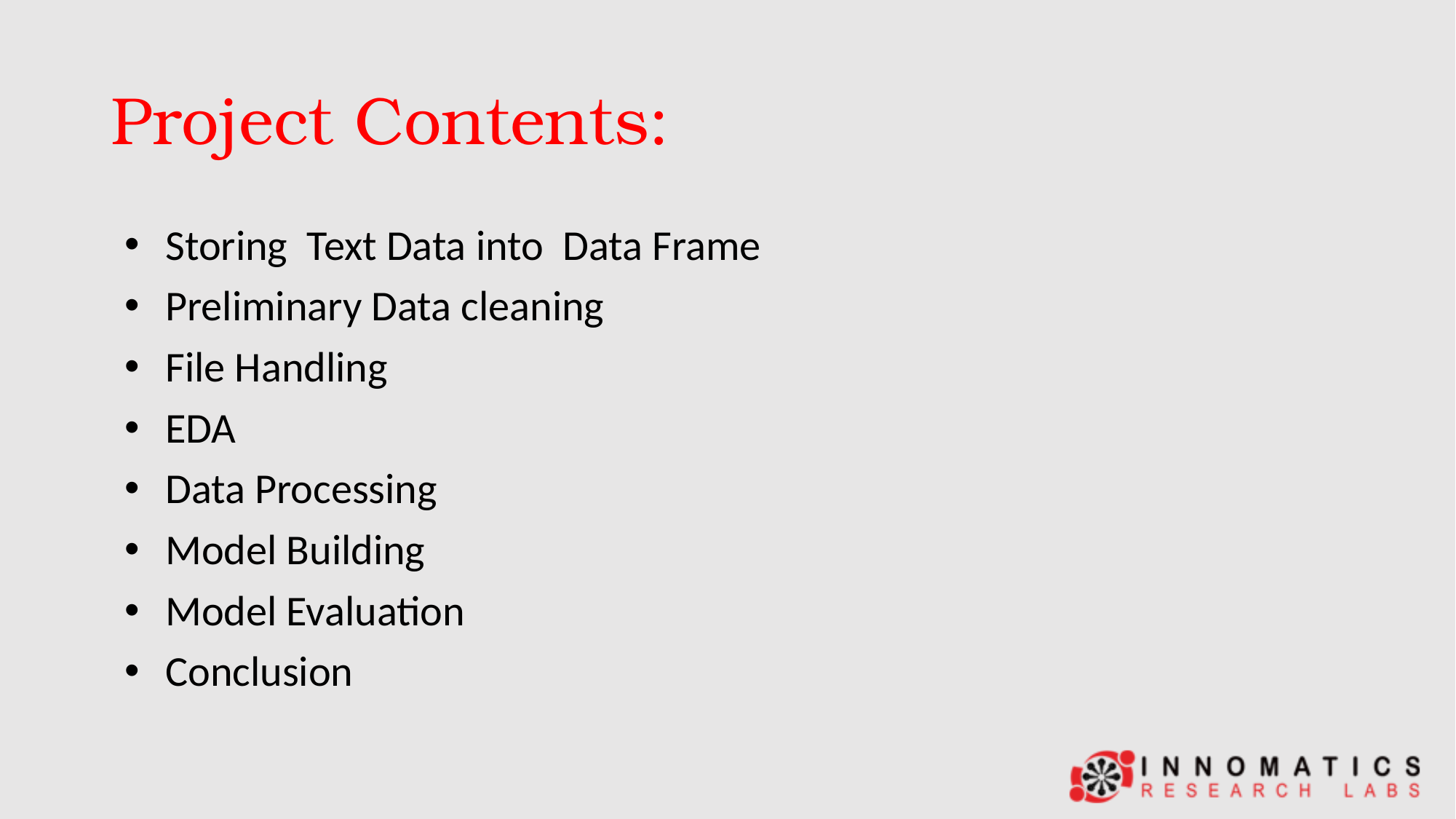

# Project Contents:
Storing  Text Data into  Data Frame
Preliminary Data cleaning
File Handling
EDA
Data Processing
Model Building
Model Evaluation
Conclusion